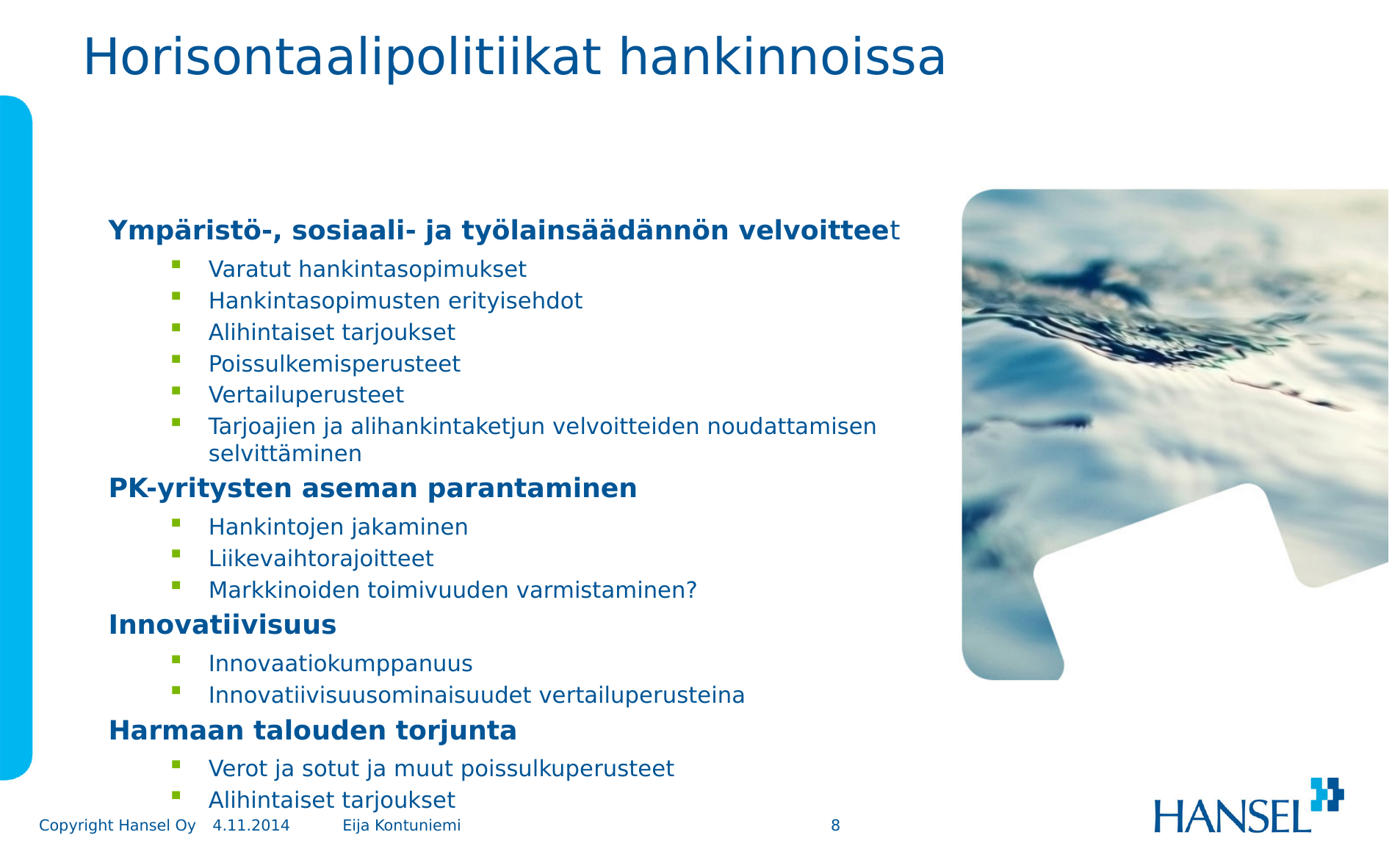

# Horisontaalipolitiikat hankinnoissa

Ympäristö-, sosiaali- ja työlainsäädännön velvoitteet
Varatut hankintasopimukset
Hankintasopimusten erityisehdot
Alihintaiset tarjoukset
Poissulkemisperusteet
Vertailuperusteet
Tarjoajien ja alihankintaketjun velvoitteiden noudattamisen selvittäminen
PK-yritysten aseman parantaminen
Hankintojen jakaminen
Liikevaihtorajoitteet
Markkinoiden toimivuuden varmistaminen?
Innovatiivisuus
Innovaatiokumppanuus
Innovatiivisuusominaisuudet vertailuperusteina
Harmaan talouden torjunta
Verot ja sotut ja muut poissulkuperusteet
Alihintaiset tarjoukset

Eija Kontuniemi
4.11.2014
8